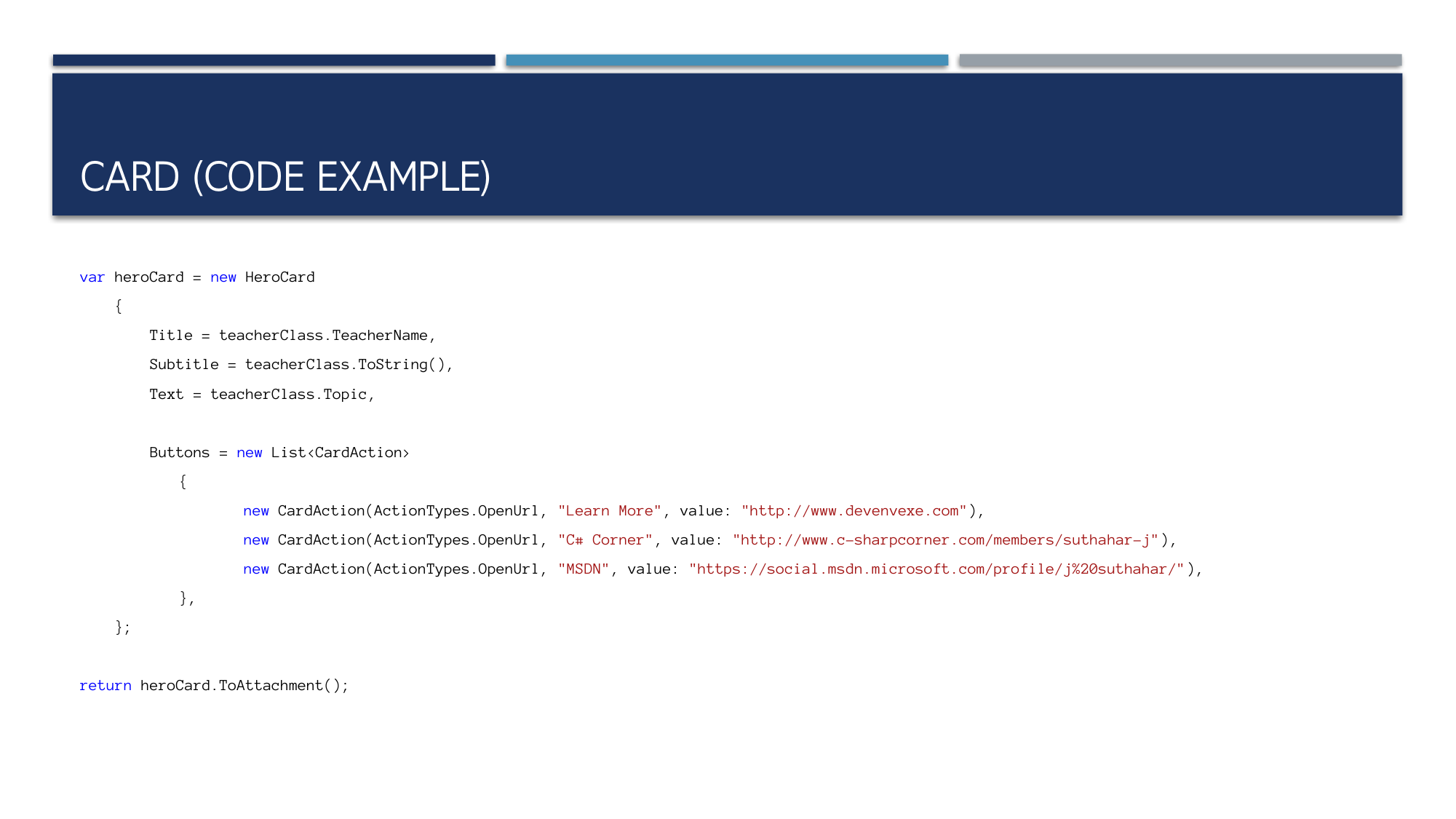

# Card (Code Example)
var heroCard = new HeroCard
    {
        Title = teacherClass.TeacherName,
        Subtitle = teacherClass.ToString(),
        Text = teacherClass.Topic,

        Buttons = new List<CardAction>
	  {
		new CardAction(ActionTypes.OpenUrl, "Learn More", value: "http://www.devenvexe.com"),
		new CardAction(ActionTypes.OpenUrl, "C# Corner", value: "http://www.c-sharpcorner.com/members/suthahar-j"),
		new CardAction(ActionTypes.OpenUrl, "MSDN", value: "https://social.msdn.microsoft.com/profile/j%20suthahar/"),
	  },
    };

return heroCard.ToAttachment();